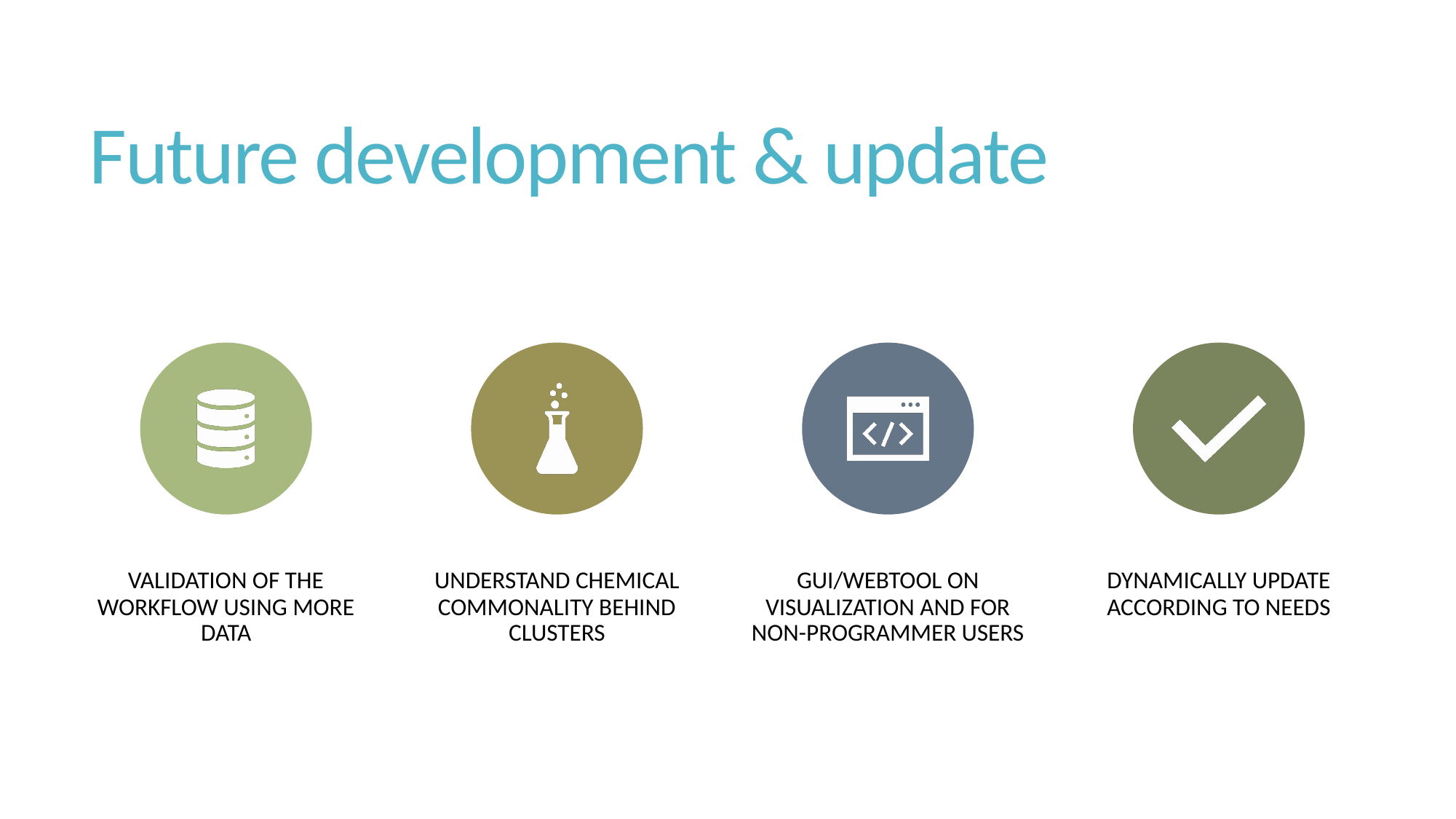

# Future development & update
Validation of the workflow using more data
Understand chemical commonality behind clusters
GUI/webtool on visualization and for non-programmer users
Dynamically update according to needs